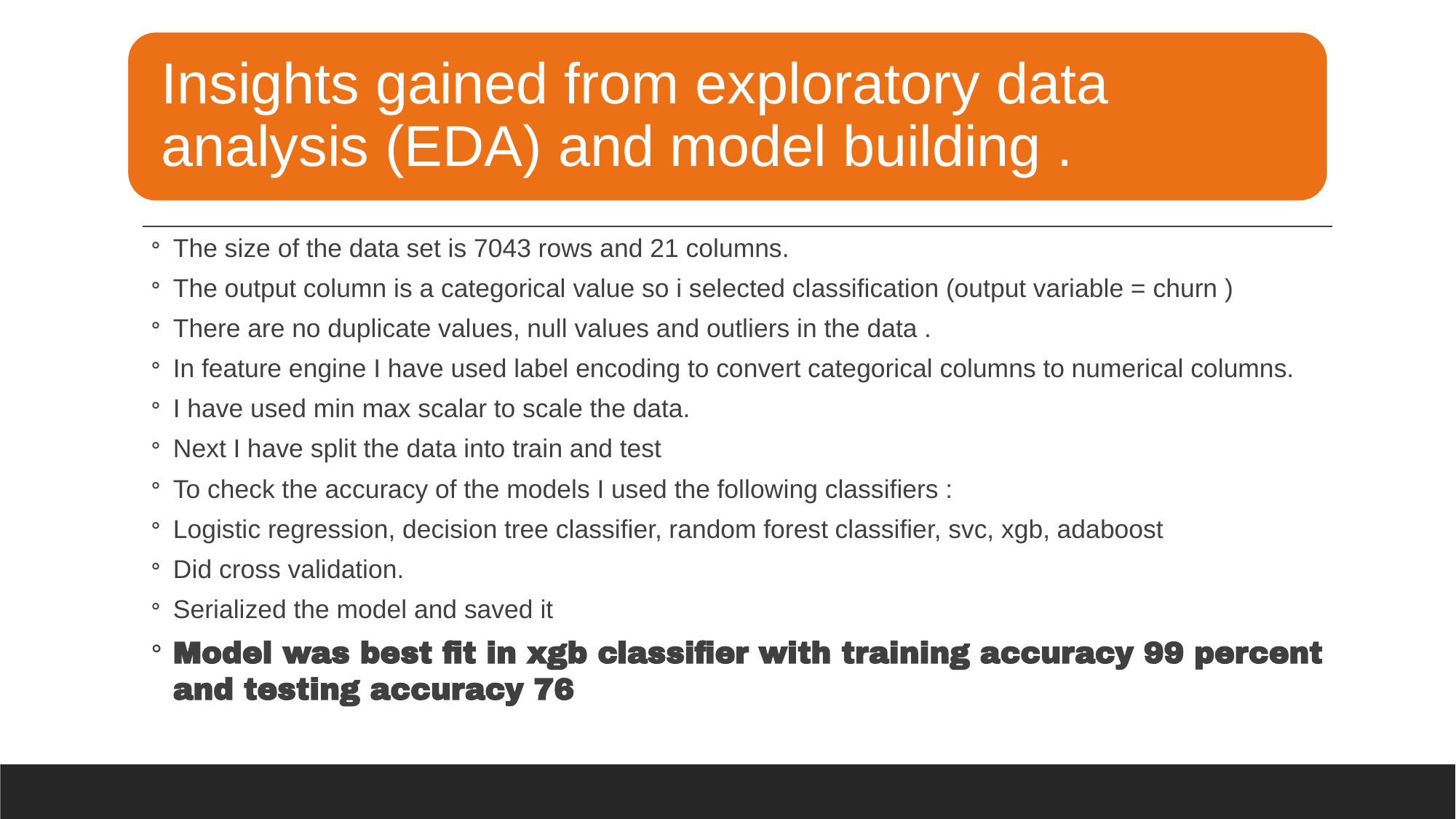

Insights gained from exploratory data analysis (EDA) and model building .
The size of the data set is 7043 rows and 21 columns.
The output column is a categorical value so i selected classification (output variable = churn )
There are no duplicate values, null values and outliers in the data .
In feature engine I have used label encoding to convert categorical columns to numerical columns.
I have used min max scalar to scale the data.
Next I have split the data into train and test
To check the accuracy of the models I used the following classifiers :
Logistic regression, decision tree classifier, random forest classifier, svc, xgb, adaboost
Did cross validation.
Serialized the model and saved it
Model was best fit in xgb classifier with training accuracy 99 percent and testing accuracy 76